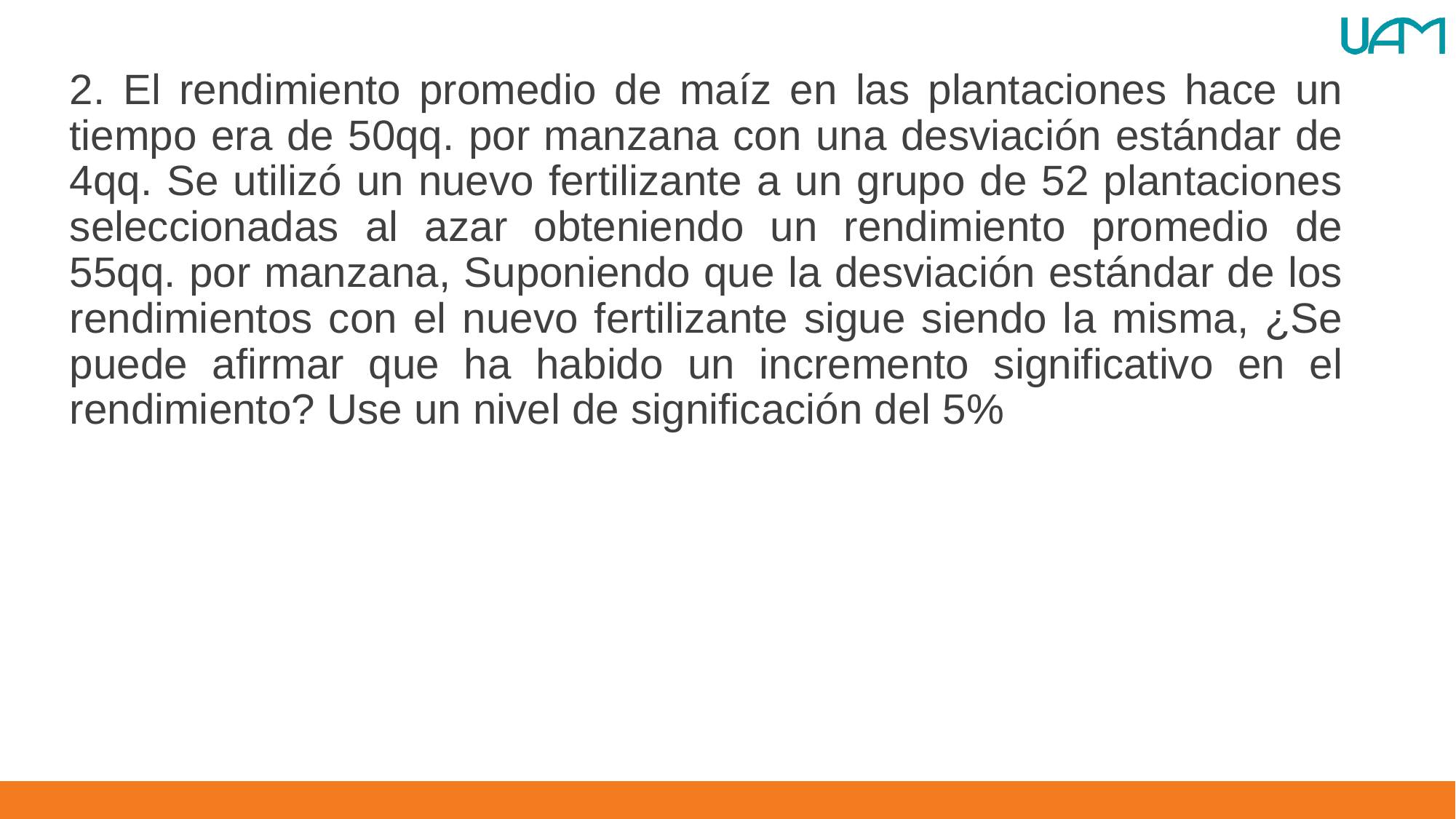

2. El rendimiento promedio de maíz en las plantaciones hace un tiempo era de 50qq. por manzana con una desviación estándar de 4qq. Se utilizó un nuevo fertilizante a un grupo de 52 plantaciones seleccionadas al azar obteniendo un rendimiento promedio de 55qq. por manzana, Suponiendo que la desviación estándar de los rendimientos con el nuevo fertilizante sigue siendo la misma, ¿Se puede afirmar que ha habido un incremento significativo en el rendimiento? Use un nivel de significación del 5%